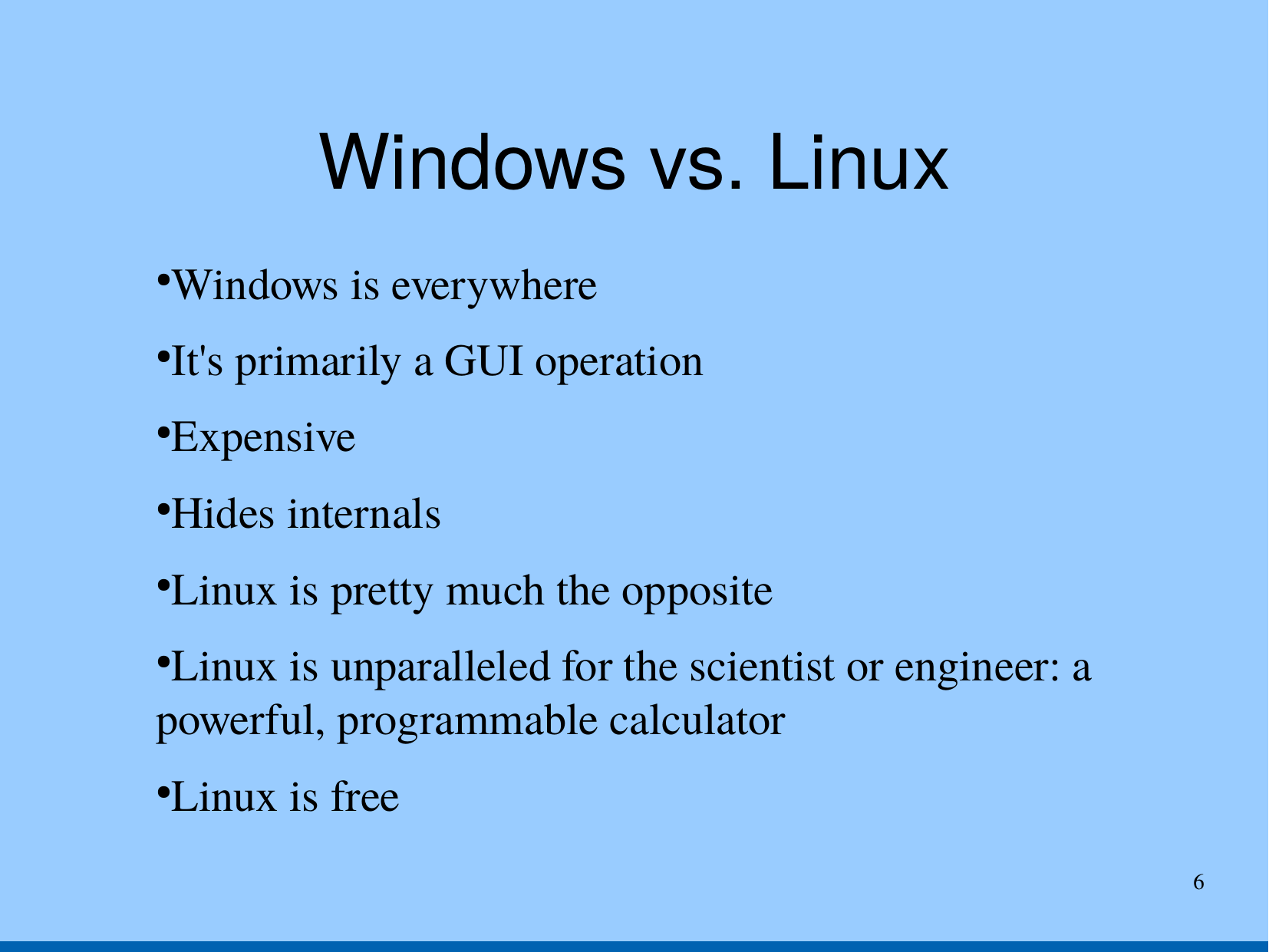

Windows vs. Linux
Windows is everywhere
It's primarily a GUI operation
Expensive
Hides internals
Linux is pretty much the opposite
Linux is unparalleled for the scientist or engineer: a powerful, programmable calculator
Linux is free

6